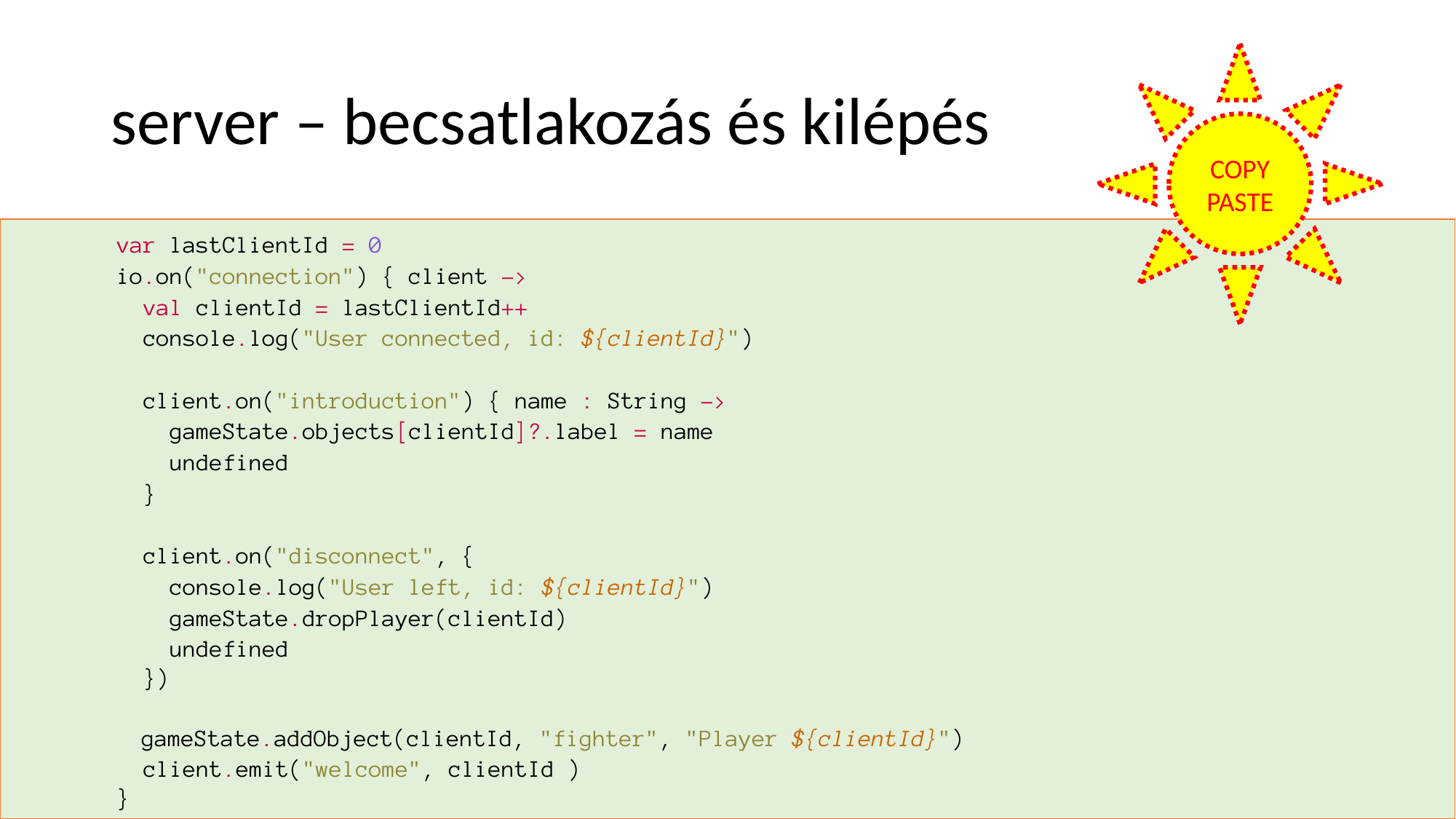

# server – becsatlakozás és kilépés
COPY
PASTE
        var lastClientId = 0
        io.on("connection") { client ->
          val clientId = lastClientId++
          console.log("User connected, id: ${clientId}")

          client.on("introduction") { name : String ->
            gameState.objects[clientId]?.label = name
            undefined
          }

          client.on("disconnect", {
            console.log("User left, id: ${clientId}")
            gameState.dropPlayer(clientId)
            undefined
          })

                        gameState.addObject(clientId, "fighter", "Player ${clientId}")
          client.emit("welcome", clientId )
        }